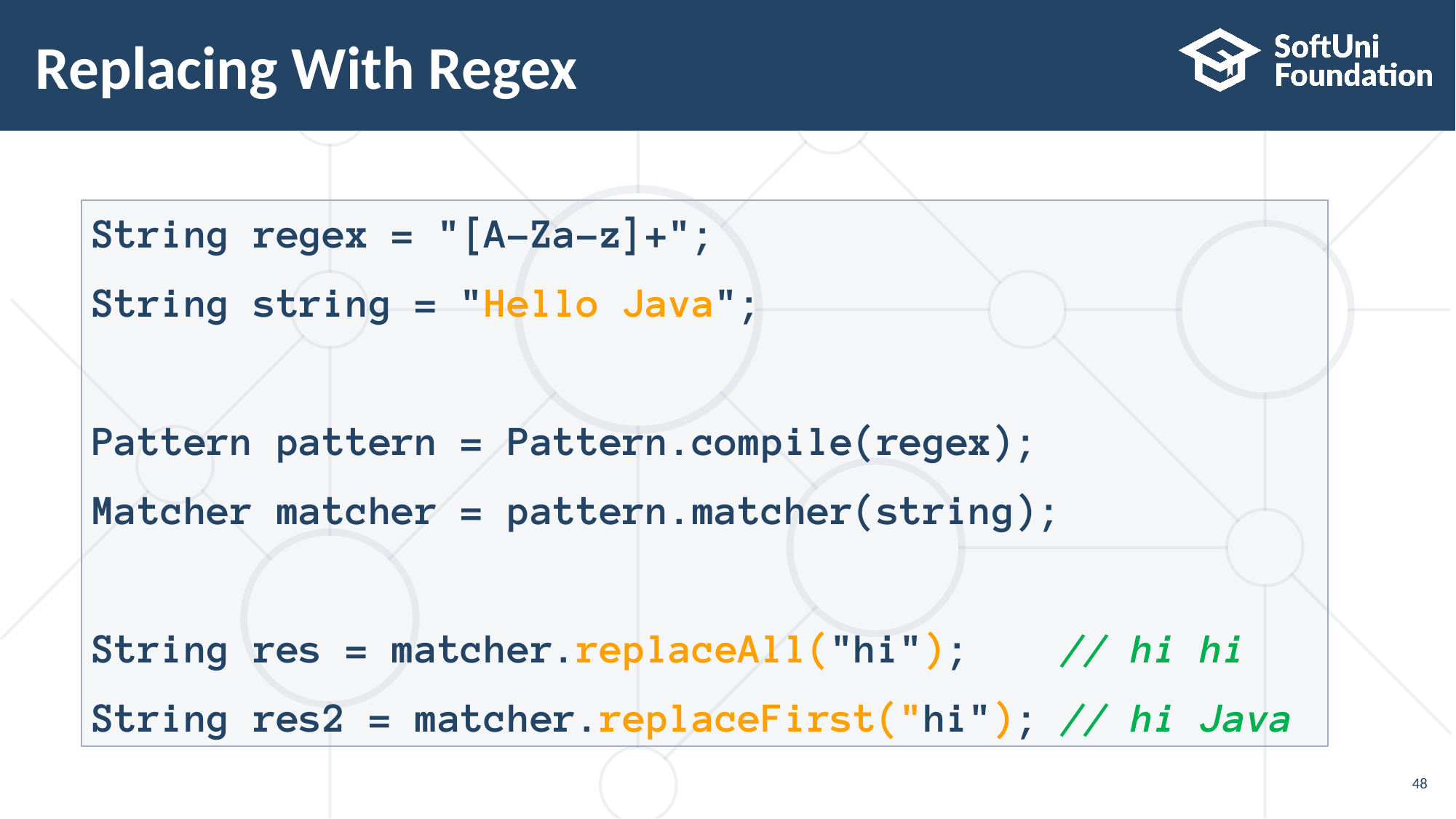

# Replacing With Regex
String regex = "[A-Za-z]+";
String string = "Hello Java";

Pattern pattern = Pattern.compile(regex);
Matcher matcher = pattern.matcher(string);

String res = matcher.replaceAll("hi");    // hi hi
String res2 = matcher.replaceFirst("hi"); // hi Java
48